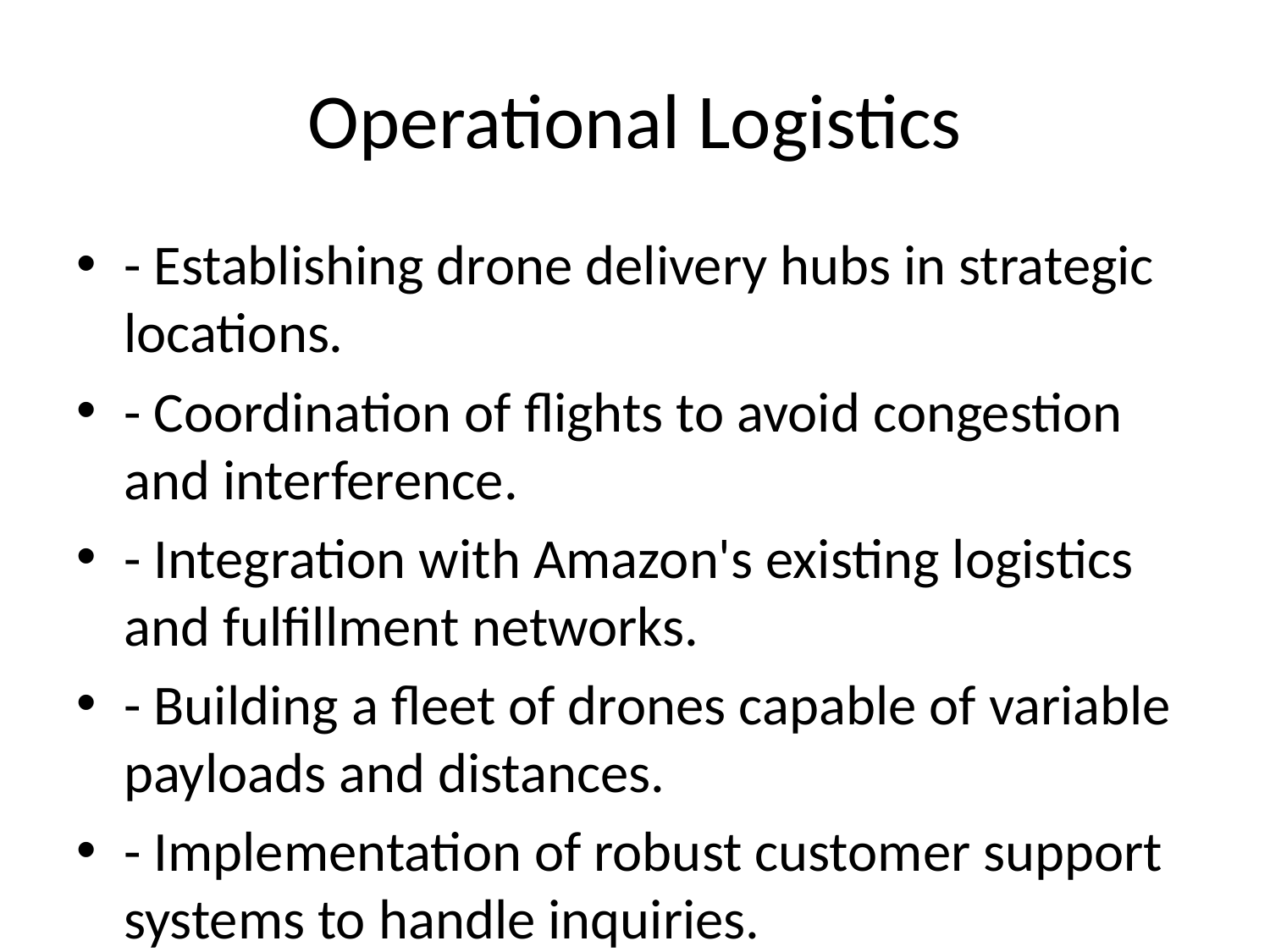

# Operational Logistics
- Establishing drone delivery hubs in strategic locations.
- Coordination of flights to avoid congestion and interference.
- Integration with Amazon's existing logistics and fulfillment networks.
- Building a fleet of drones capable of variable payloads and distances.
- Implementation of robust customer support systems to handle inquiries.